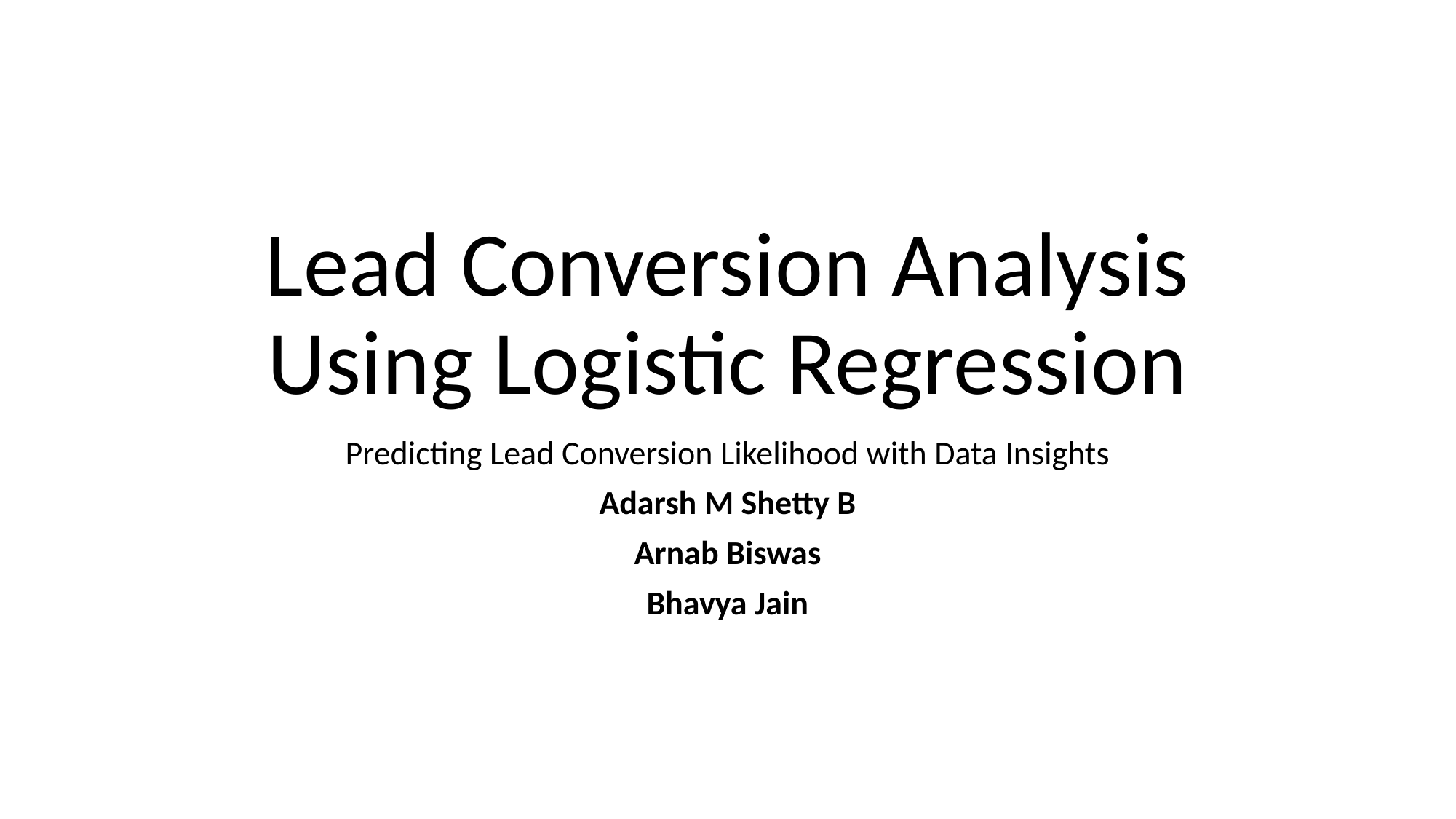

# Lead Conversion Analysis Using Logistic Regression
Predicting Lead Conversion Likelihood with Data Insights
Adarsh M Shetty B
Arnab Biswas
Bhavya Jain